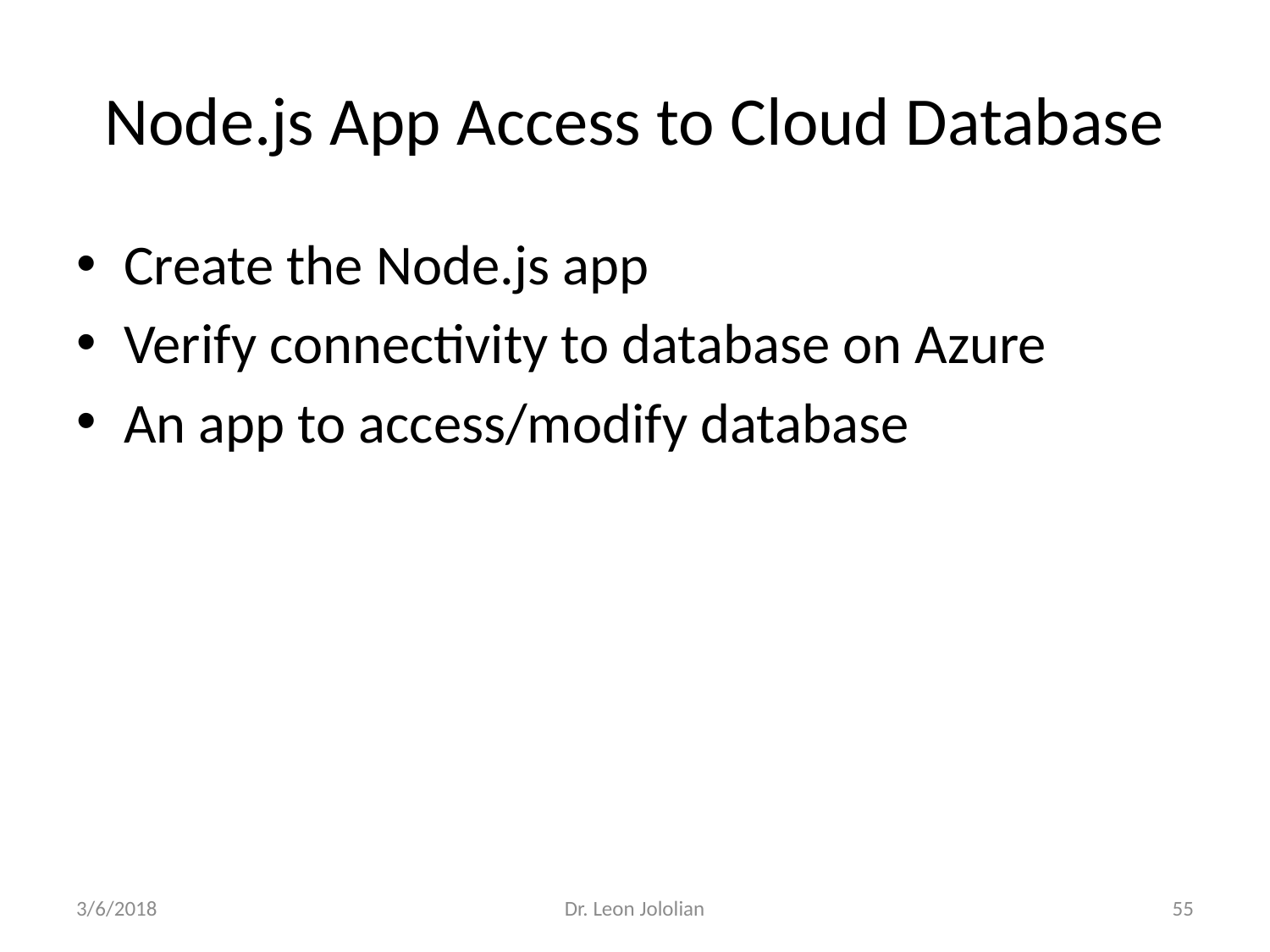

# Node.js App Access to Cloud Database
Create the Node.js app
Verify connectivity to database on Azure
An app to access/modify database

3/6/2018
Dr. Leon Jololian
55